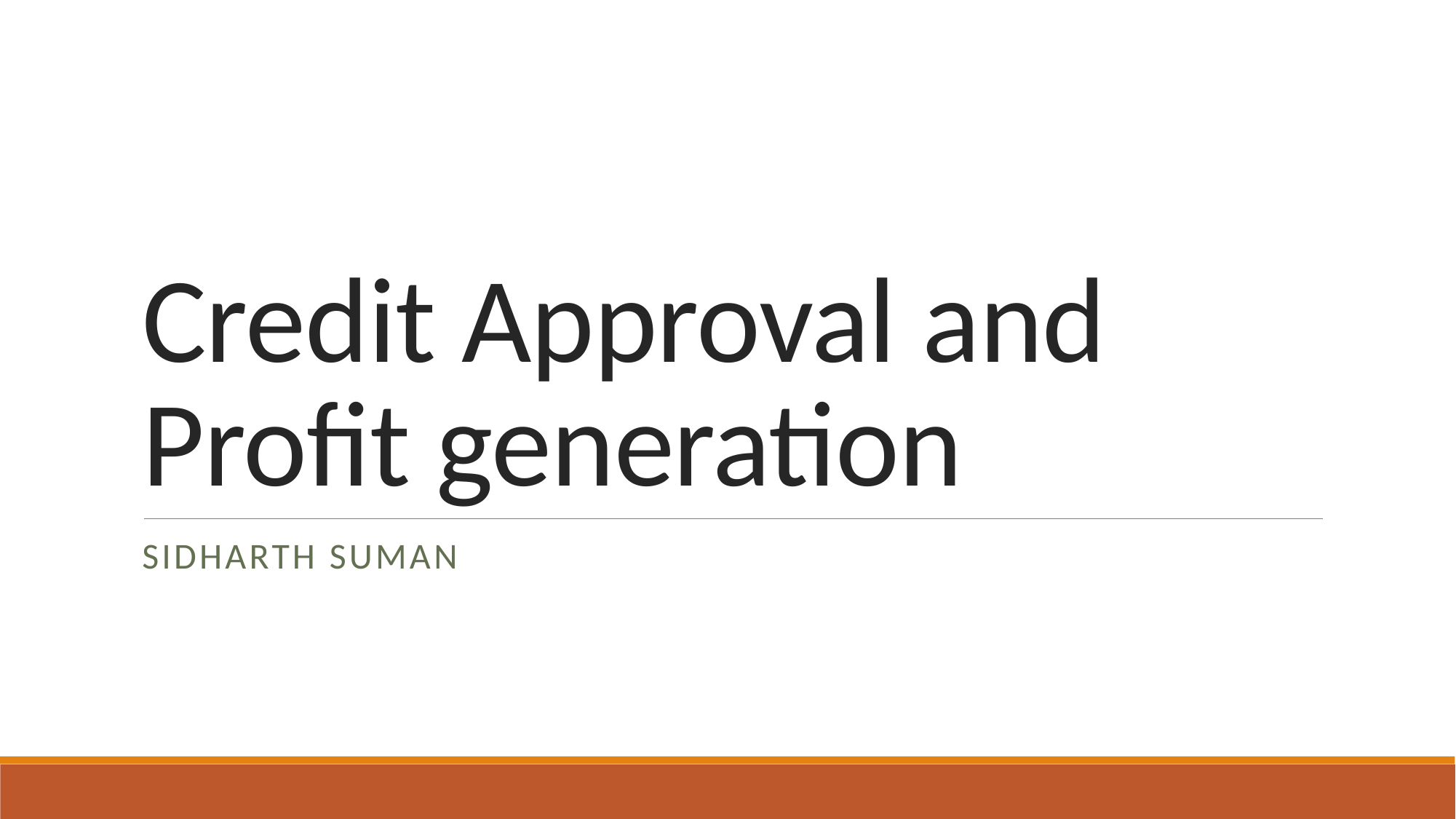

# Credit Approval and Profit generation
Sidharth Suman